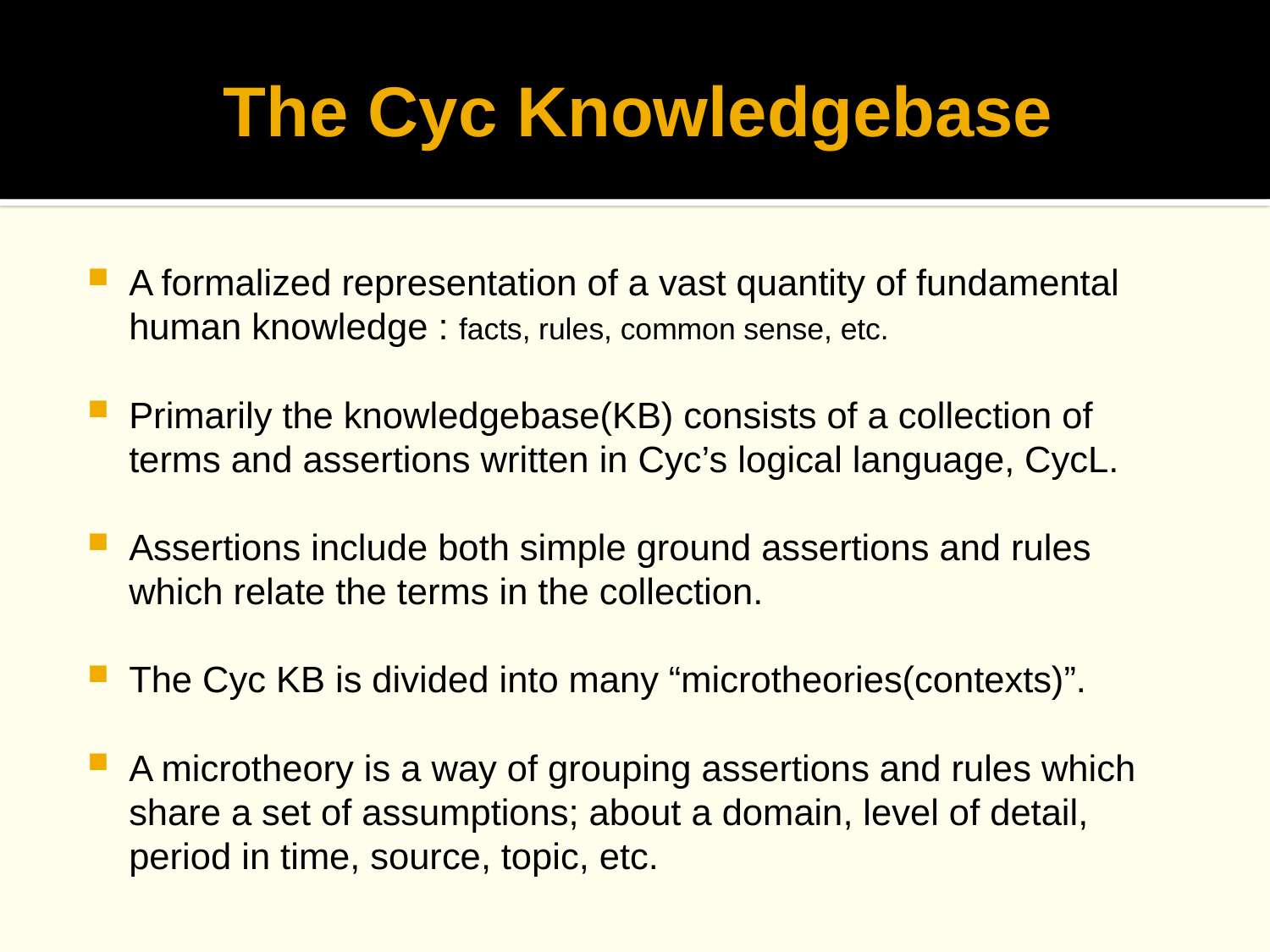

# The Cyc Knowledgebase
A formalized representation of a vast quantity of fundamental human knowledge : facts, rules, common sense, etc.

Primarily the knowledgebase(KB) consists of a collection of terms and assertions written in Cyc’s logical language, CycL.

Assertions include both simple ground assertions and rules which relate the terms in the collection.

The Cyc KB is divided into many “microtheories(contexts)”.

A microtheory is a way of grouping assertions and rules which share a set of assumptions; about a domain, level of detail, period in time, source, topic, etc.